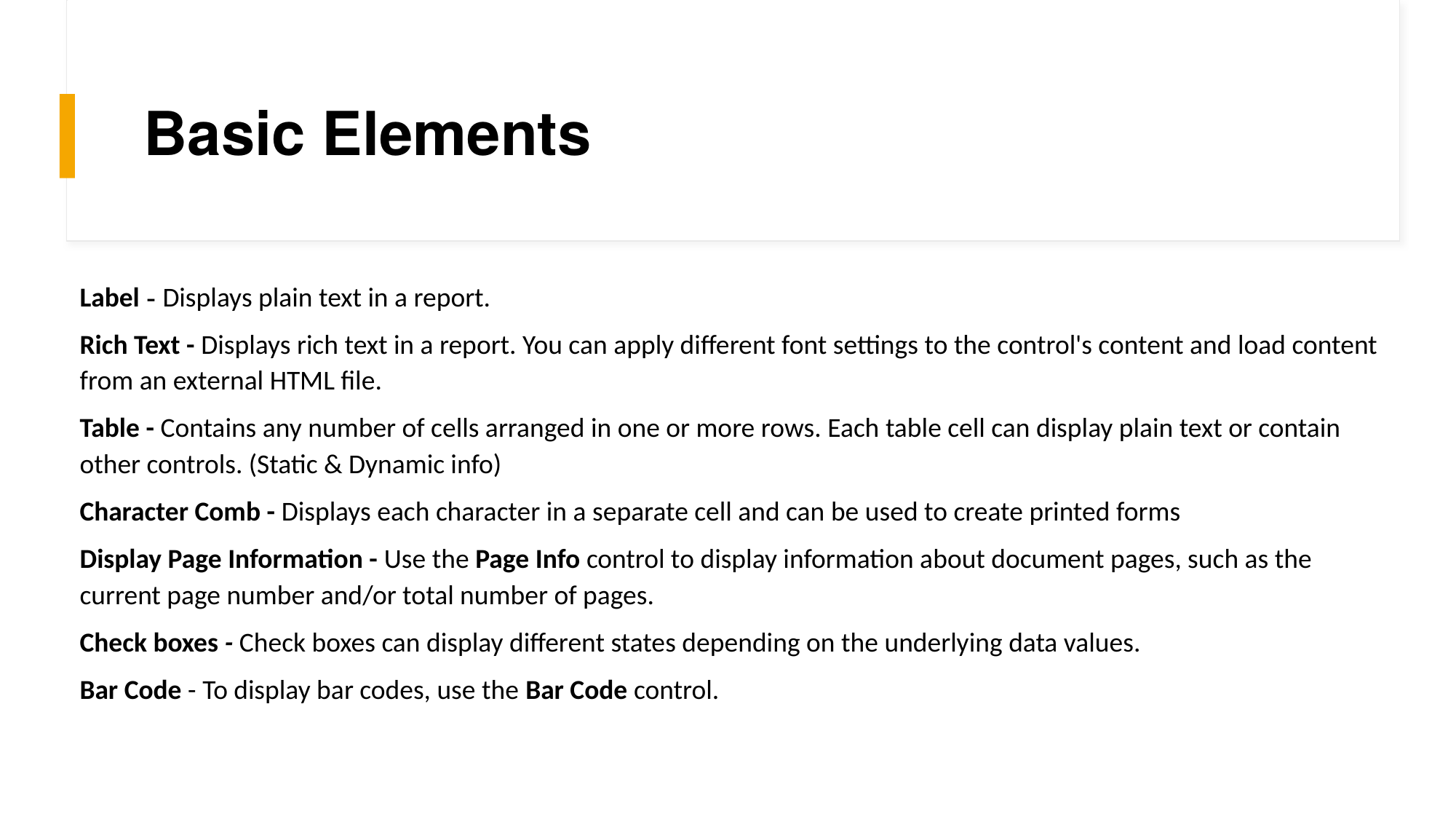

# Basic Elements
Label - Displays plain text in a report.
Rich Text - Displays rich text in a report. You can apply different font settings to the control's content and load content from an external HTML file.
Table - Contains any number of cells arranged in one or more rows. Each table cell can display plain text or contain other controls. (Static & Dynamic info)
Character Comb - Displays each character in a separate cell and can be used to create printed forms
Display Page Information - Use the Page Info control to display information about document pages, such as the current page number and/or total number of pages.
Check boxes - Check boxes can display different states depending on the underlying data values.
Bar Code - To display bar codes, use the Bar Code control.